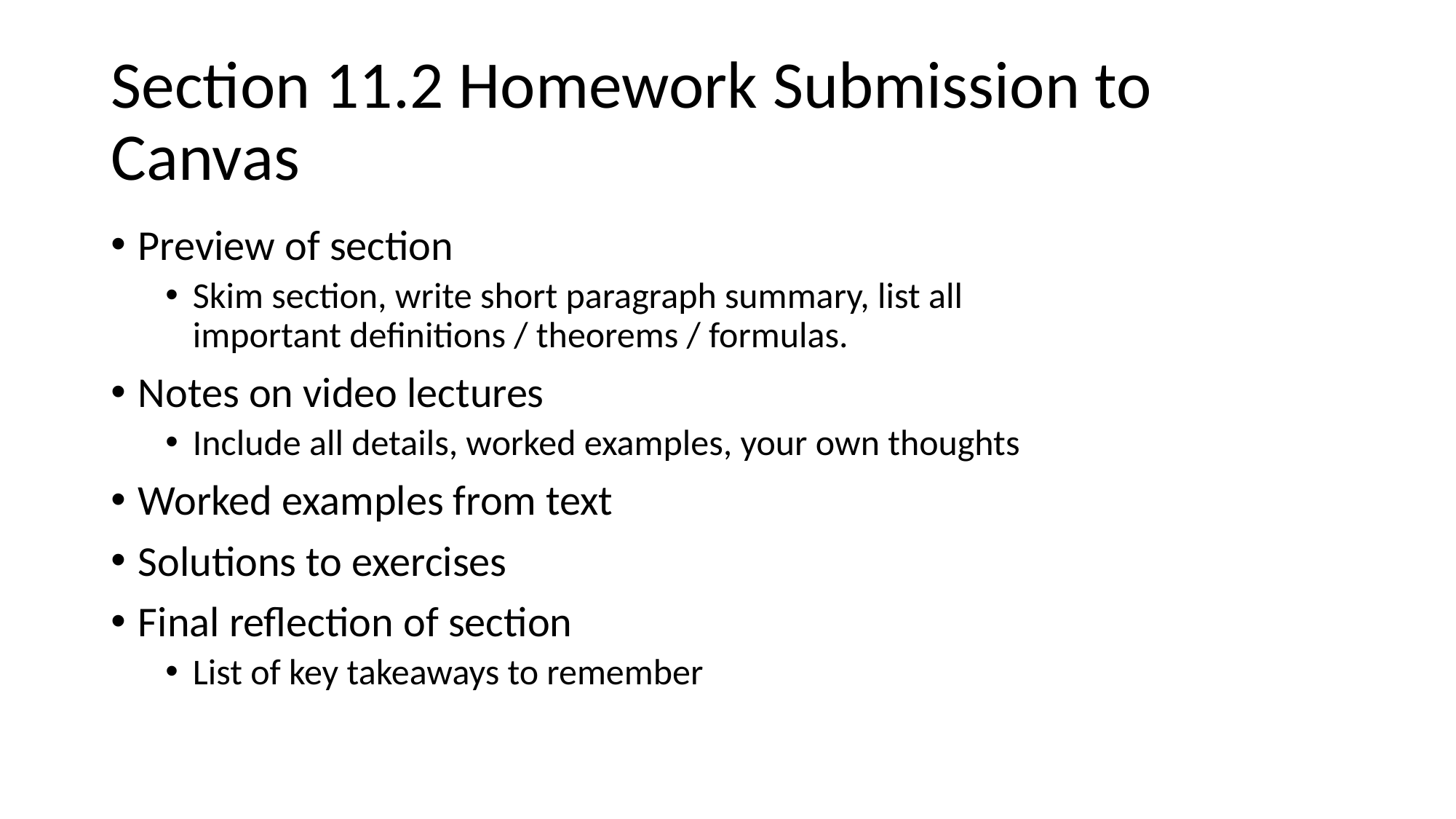

# Section 11.2 Homework Submission to Canvas
Preview of section​
Skim section, write short paragraph summary, list all important definitions / theorems / formulas.​
Notes on video lectures​
Include all details, worked examples, your own thoughts​
Worked examples from text​
Solutions to exercises​
Final reflection of section​
List of key takeaways to remember​